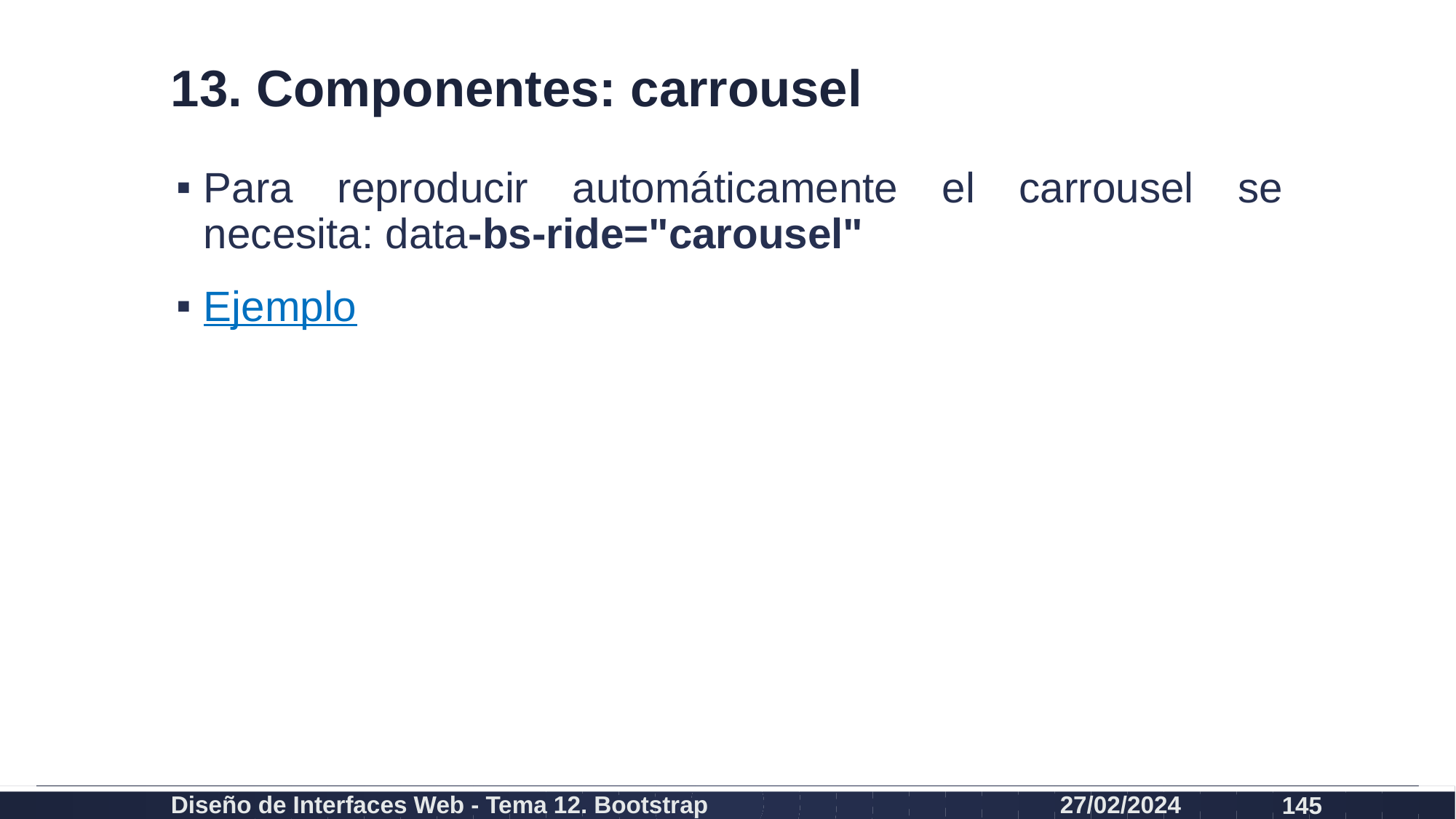

# 13. Componentes: carrousel
Para reproducir automáticamente el carrousel se necesita: data-bs-ride="carousel"
Ejemplo

Diseño de Interfaces Web - Tema 12. Bootstrap
27/02/2024
145